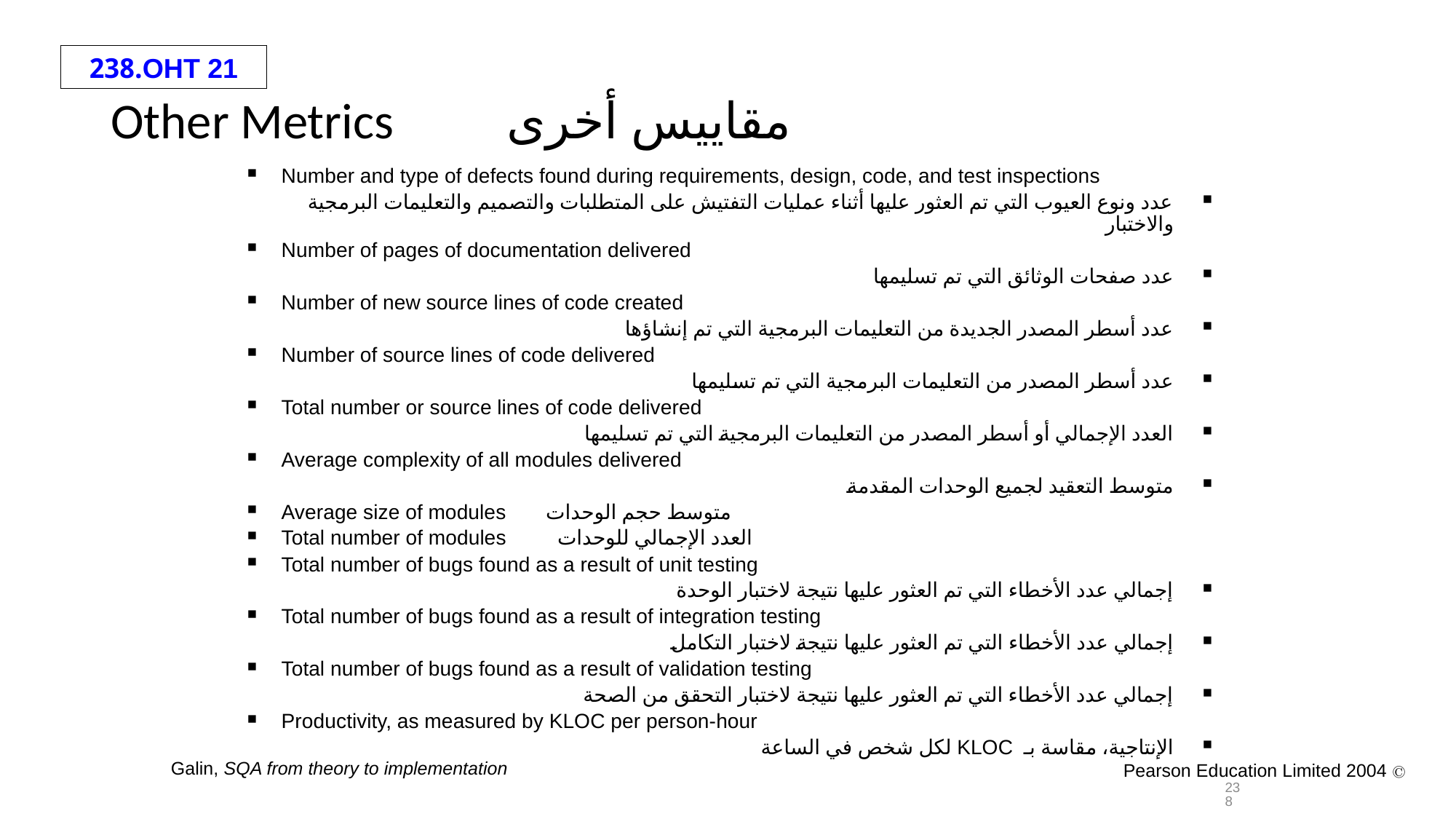

# Other Metrics          مقاييس أخرى
Number and type of defects found during requirements, design, code, and test inspections
عدد ونوع العيوب التي تم العثور عليها أثناء عمليات التفتيش على المتطلبات والتصميم والتعليمات البرمجية والاختبار
Number of pages of documentation delivered
عدد صفحات الوثائق التي تم تسليمها
Number of new source lines of code created
عدد أسطر المصدر الجديدة من التعليمات البرمجية التي تم إنشاؤها
Number of source lines of code delivered
عدد أسطر المصدر من التعليمات البرمجية التي تم تسليمها
Total number or source lines of code delivered
العدد الإجمالي أو أسطر المصدر من التعليمات البرمجية التي تم تسليمها
Average complexity of all modules delivered
متوسط التعقيد لجميع الوحدات المقدمة
Average size of modules       متوسط حجم الوحدات
Total number of modules         العدد الإجمالي للوحدات
Total number of bugs found as a result of unit testing
إجمالي عدد الأخطاء التي تم العثور عليها نتيجة لاختبار الوحدة
Total number of bugs found as a result of integration testing
إجمالي عدد الأخطاء التي تم العثور عليها نتيجة لاختبار التكامل
Total number of bugs found as a result of validation testing
إجمالي عدد الأخطاء التي تم العثور عليها نتيجة لاختبار التحقق من الصحة
Productivity, as measured by KLOC per person-hour
الإنتاجية، مقاسة بـ  KLOC لكل شخص في الساعة
238